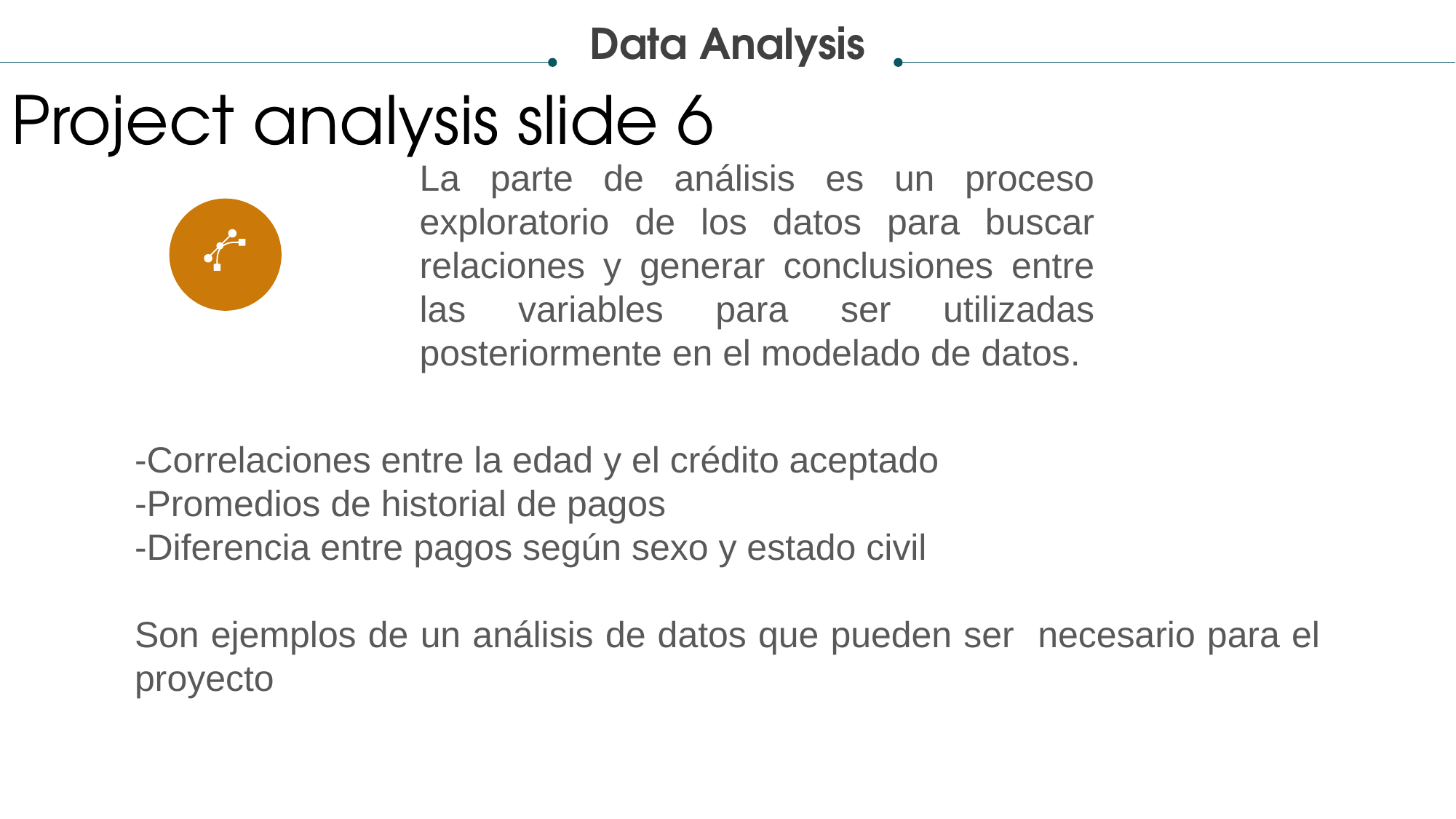

Data Analysis
Project analysis slide 6
La parte de análisis es un proceso exploratorio de los datos para buscar relaciones y generar conclusiones entre las variables para ser utilizadas posteriormente en el modelado de datos.

-Correlaciones entre la edad y el crédito aceptado
-Promedios de historial de pagos
-Diferencia entre pagos según sexo y estado civil

Son ejemplos de un análisis de datos que pueden ser  necesario para el proyecto